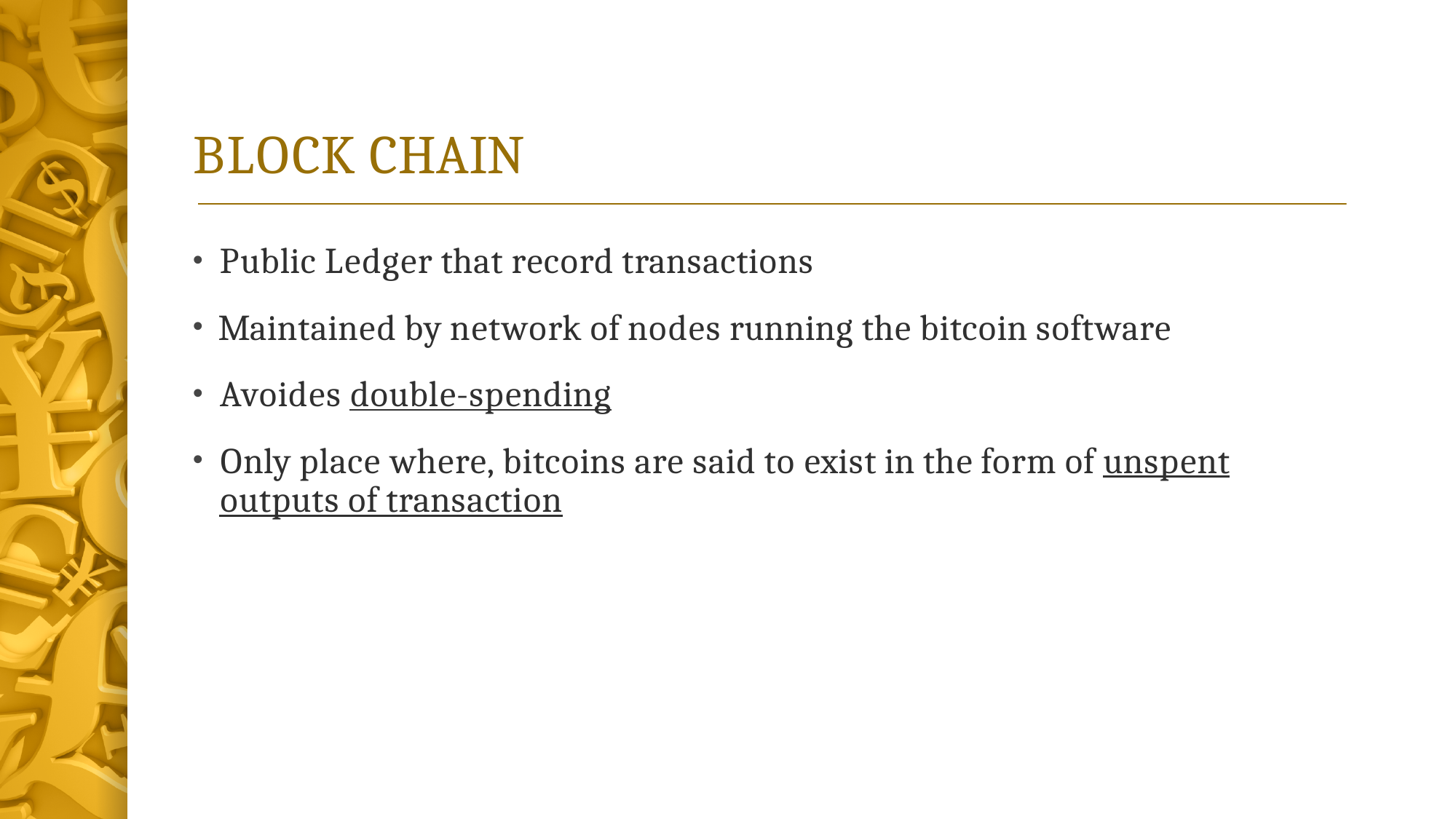

# BLOCK CHAIN
Public Ledger that record transactions
Maintained by network of nodes running the bitcoin software
Avoides double-spending
Only place where, bitcoins are said to exist in the form of unspent outputs of transaction